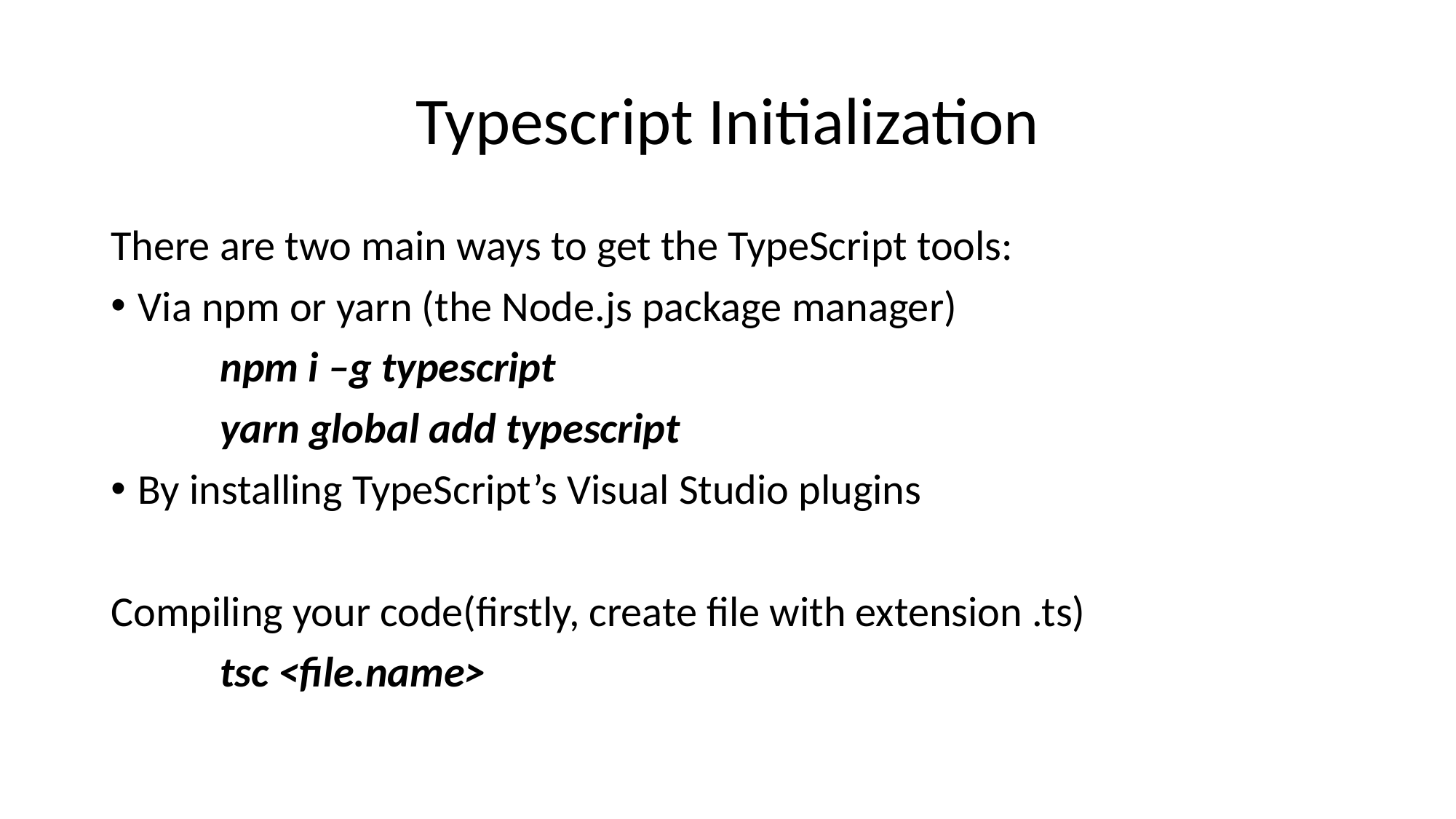

# Typescript Initialization
There are two main ways to get the TypeScript tools:
Via npm or yarn (the Node.js package manager)
	npm i –g typescript
	yarn global add typescript
By installing TypeScript’s Visual Studio plugins

Compiling your code(firstly, create file with extension .ts)
	tsc <file.name>